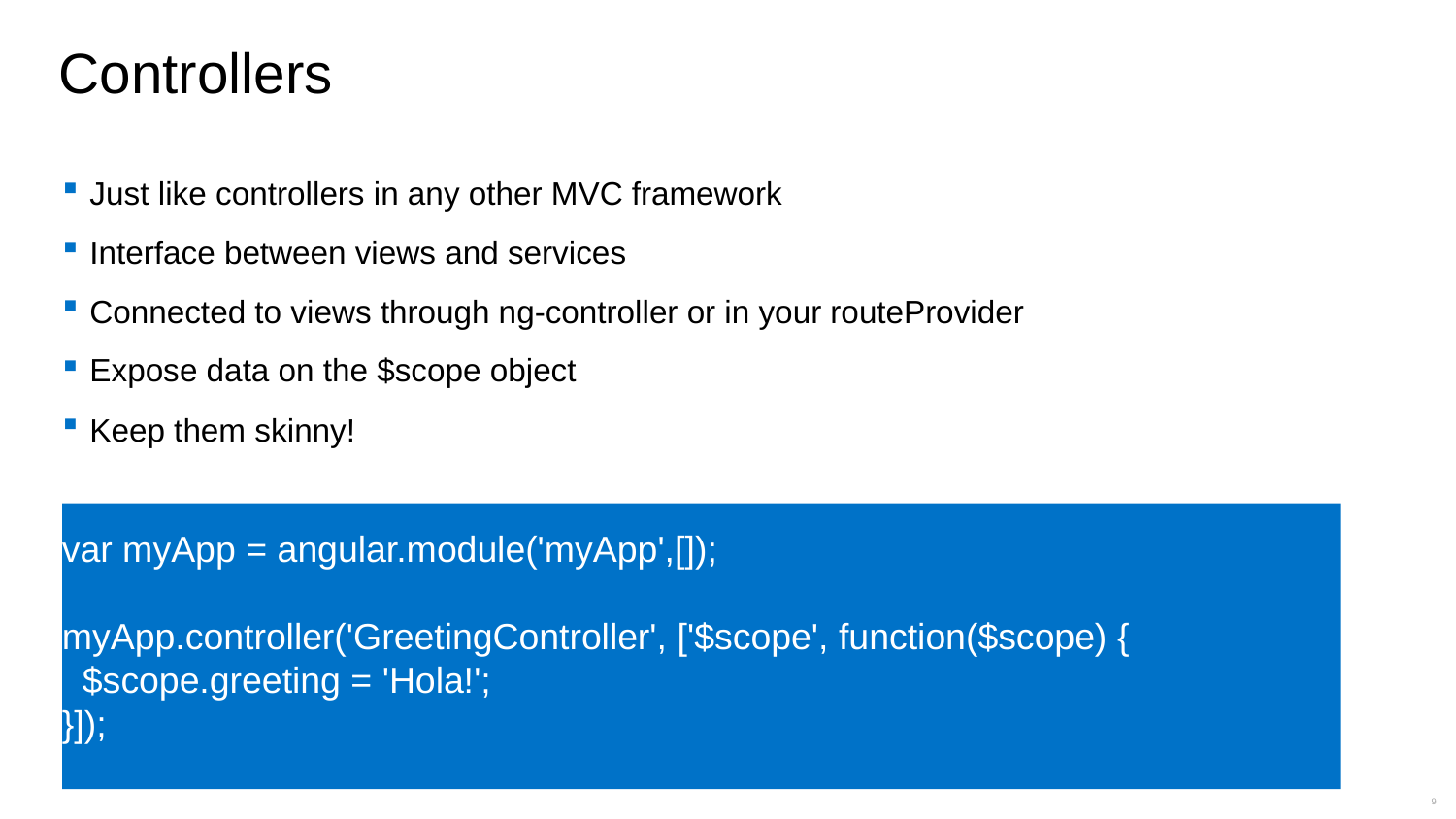

# Controllers
Just like controllers in any other MVC framework
Interface between views and services
Connected to views through ng-controller or in your routeProvider
Expose data on the $scope object
Keep them skinny!

var myApp = angular.module('myApp',[]);

myApp.controller('GreetingController', ['$scope', function($scope) {
  $scope.greeting = 'Hola!';
}]);
9